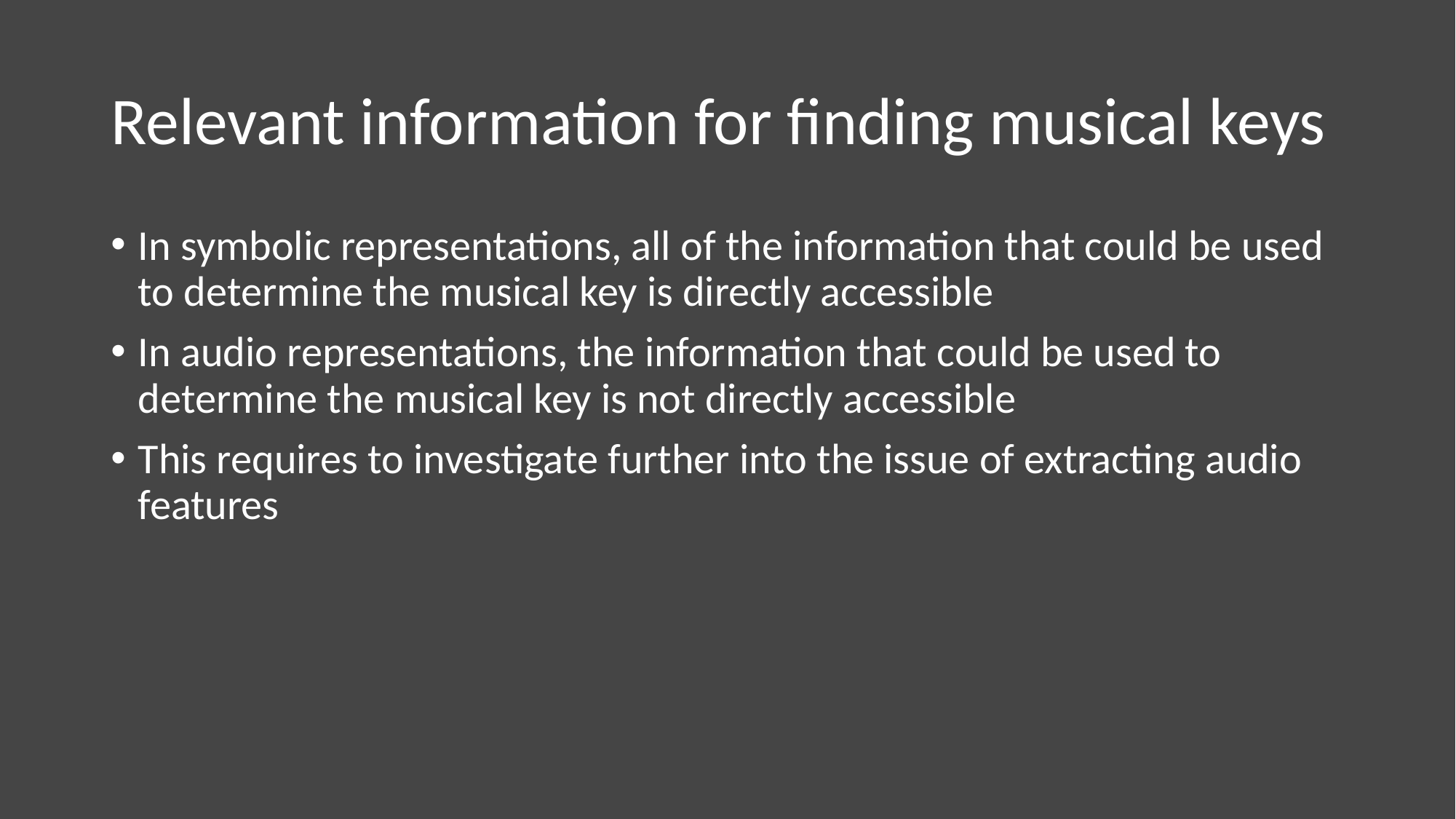

# Relevant information for finding musical keys
In symbolic representations, all of the information that could be used to determine the musical key is directly accessible
In audio representations, the information that could be used to determine the musical key is not directly accessible
This requires to investigate further into the issue of extracting audio features